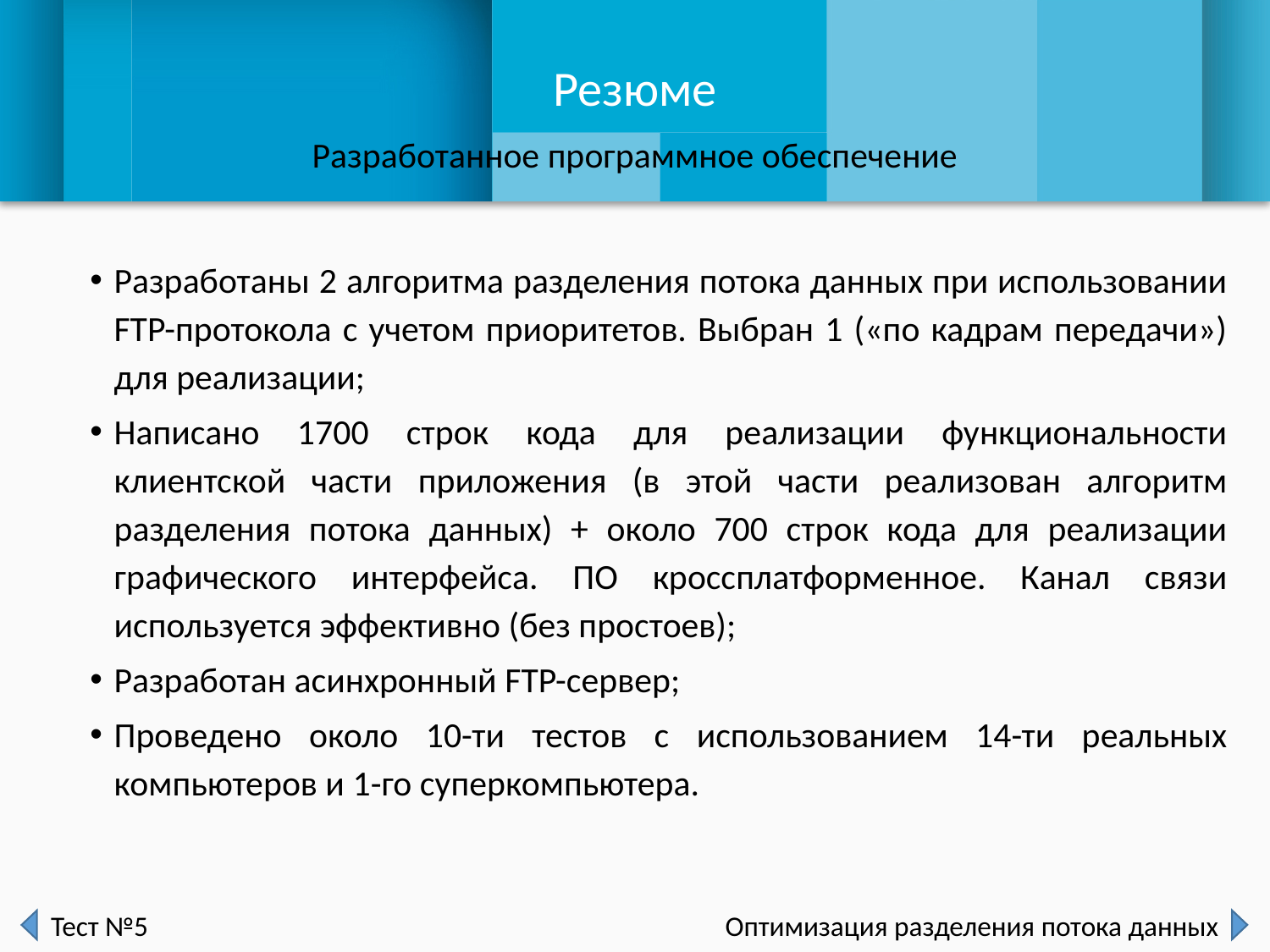

Резюме
Разработанное программное обеспечение
Разработаны 2 алгоритма разделения потока данных при использовании FTP-протокола с учетом приоритетов. Выбран 1 («по кадрам передачи») для реализации;
Написано 1700 строк кода для реализации функциональности клиентской части приложения (в этой части реализован алгоритм разделения потока данных) + около 700 строк кода для реализации графического интерфейса. ПО кроссплатформенное. Канал связи используется эффективно (без простоев);
Разработан асинхронный FTP-сервер;
Проведено около 10-ти тестов с использованием 14-ти реальных компьютеров и 1-го суперкомпьютера.

# Тест №5
Оптимизация разделения потока данных